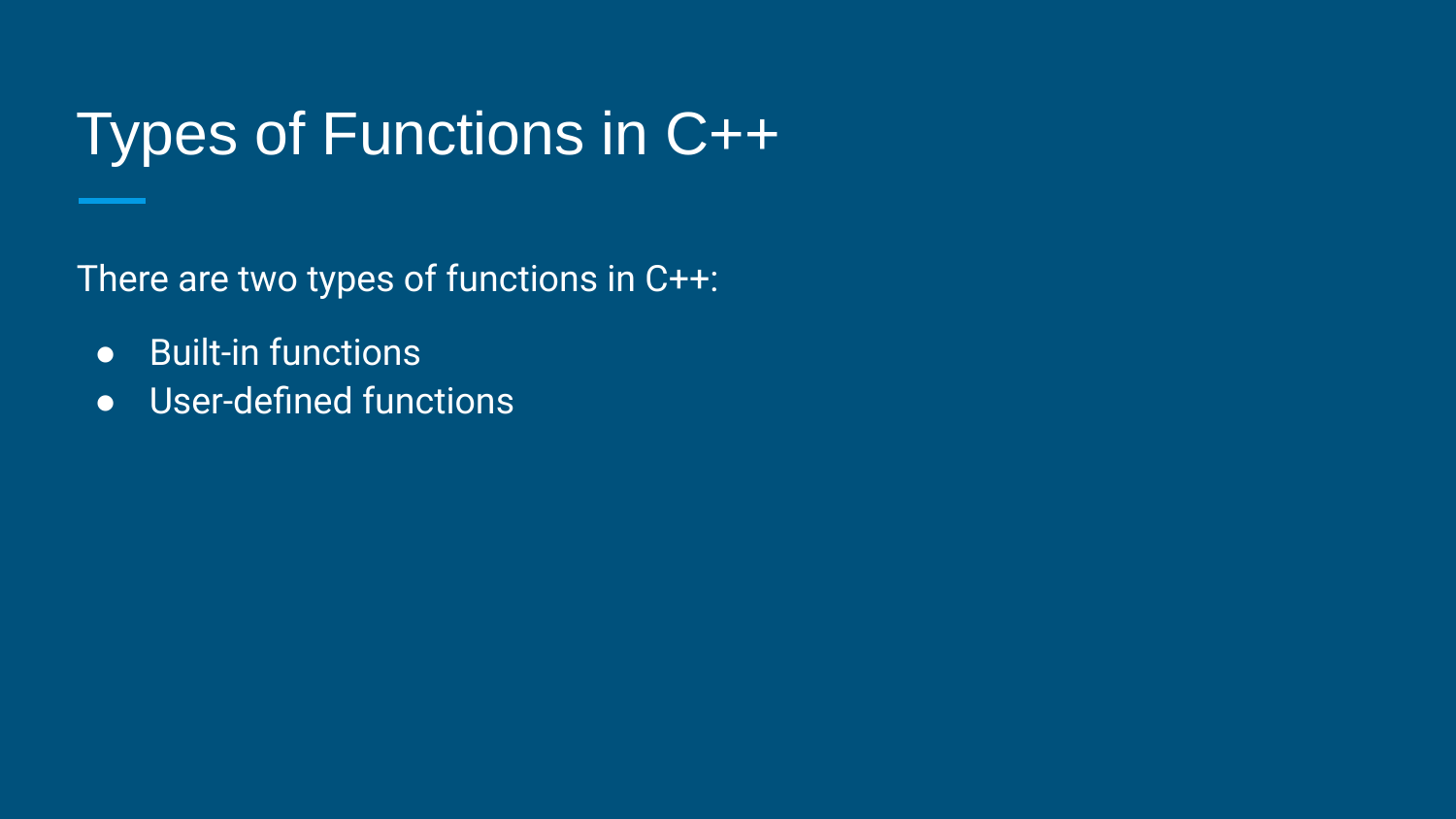

# Types of Functions in C++
There are two types of functions in C++:
Built-in functions
User-defined functions